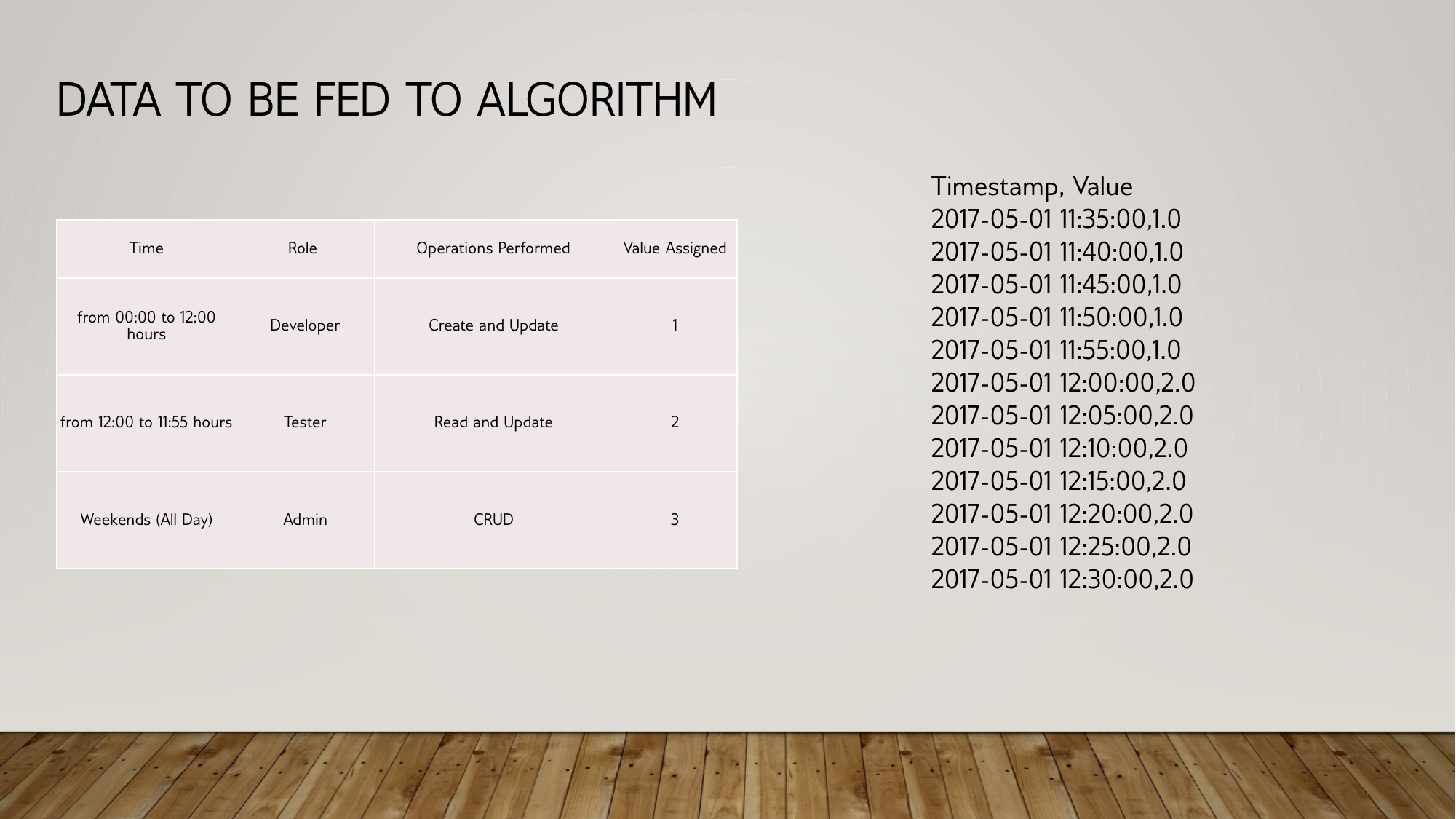

# Data to be fed to Algorithm
Timestamp, Value
2017-05-01 11:35:00,1.0
2017-05-01 11:40:00,1.0
2017-05-01 11:45:00,1.0
2017-05-01 11:50:00,1.0
2017-05-01 11:55:00,1.0
2017-05-01 12:00:00,2.0
2017-05-01 12:05:00,2.0
2017-05-01 12:10:00,2.0
2017-05-01 12:15:00,2.0
2017-05-01 12:20:00,2.0
2017-05-01 12:25:00,2.0
2017-05-01 12:30:00,2.0
| Time | Role | Operations Performed | Value Assigned |
| --- | --- | --- | --- |
| from 00:00 to 12:00 hours | Developer | Create and Update | 1 |
| from 12:00 to 11:55 hours | Tester | Read and Update | 2 |
| Weekends (All Day) | Admin | CRUD | 3 |